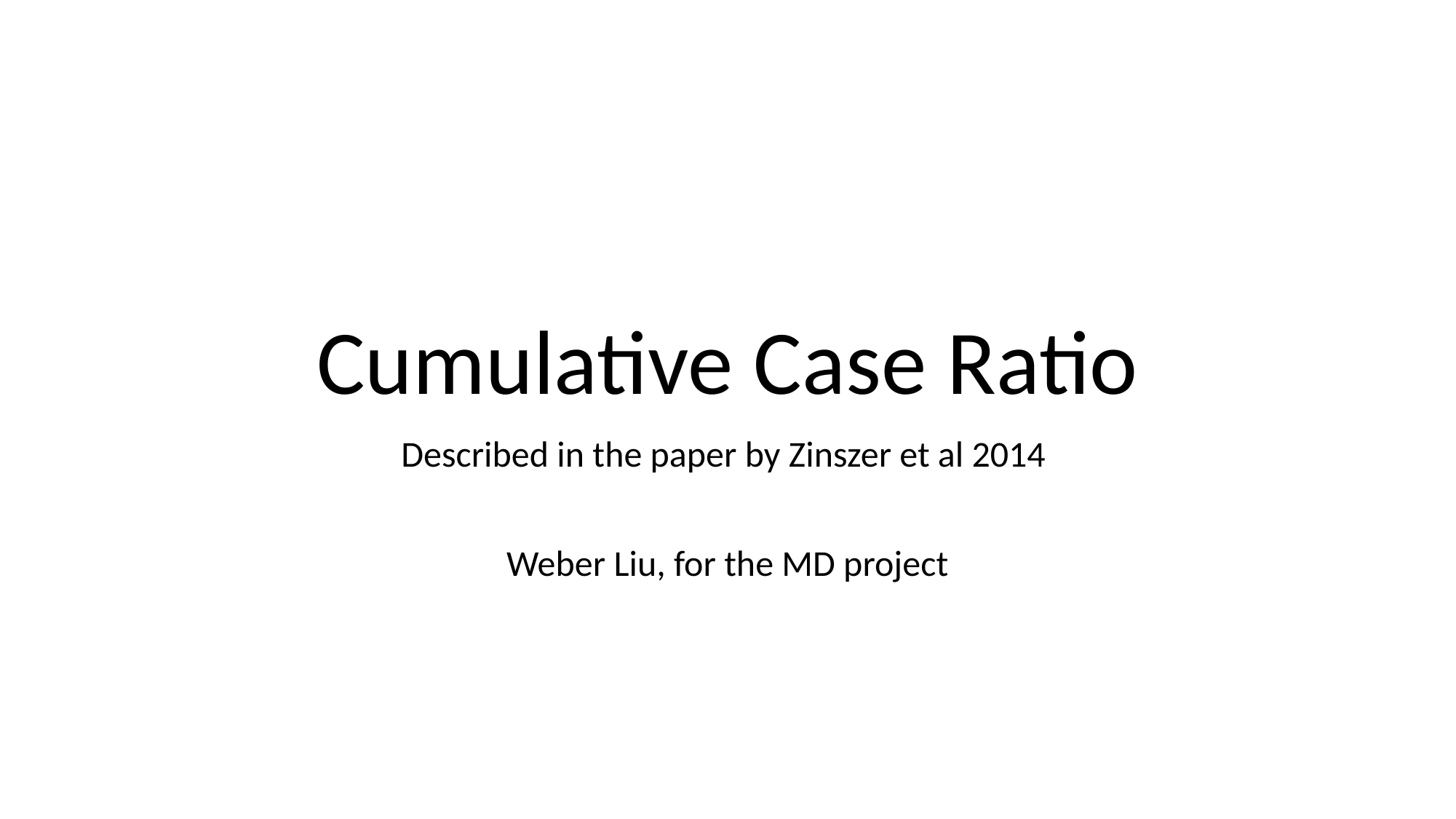

# Cumulative Case Ratio
Described in the paper by Zinszer et al 2014

Weber Liu, for the MD project